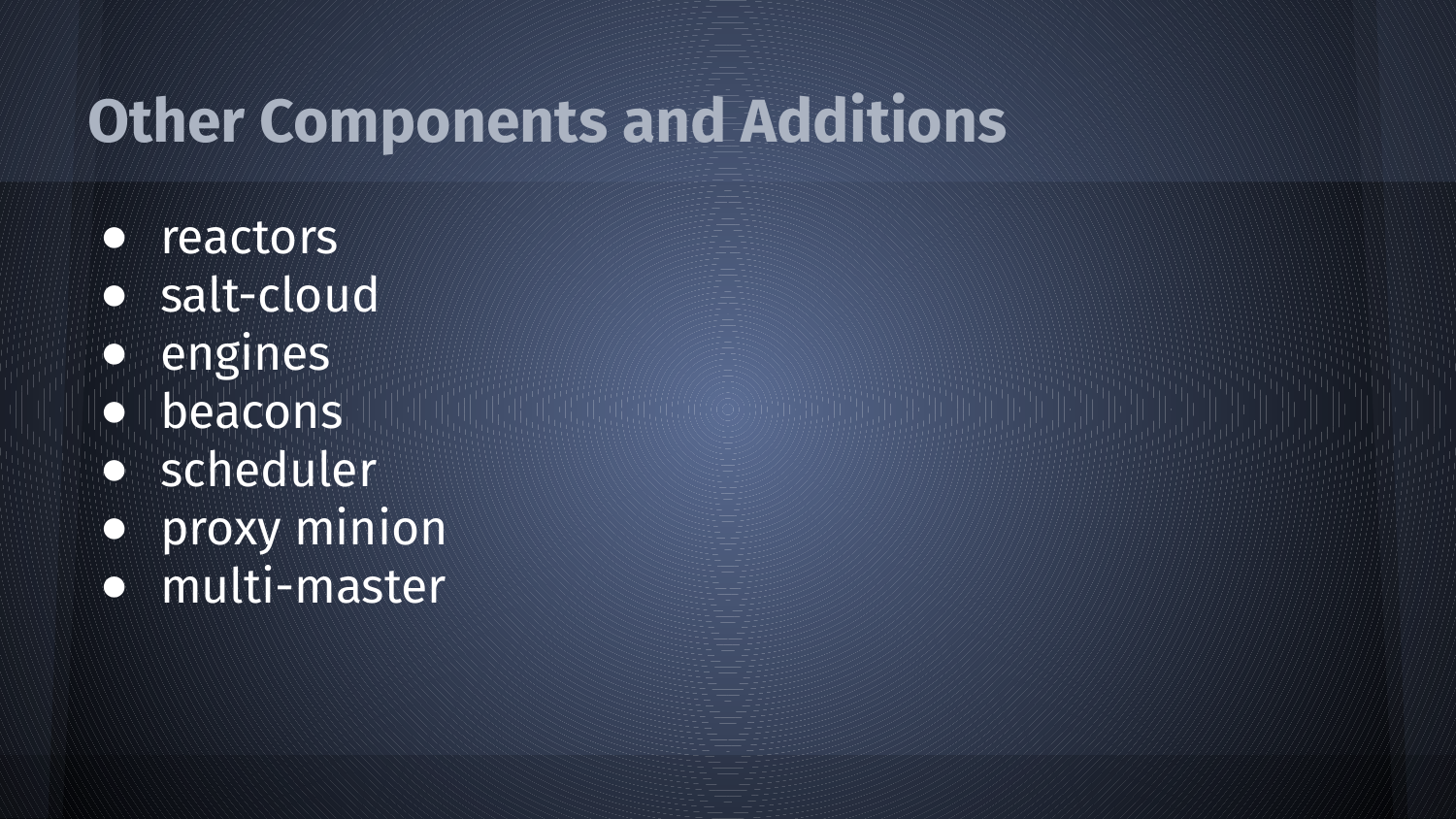

# Other Components and Additions
reactors
salt-cloud
engines
beacons
scheduler
proxy minion
multi-master